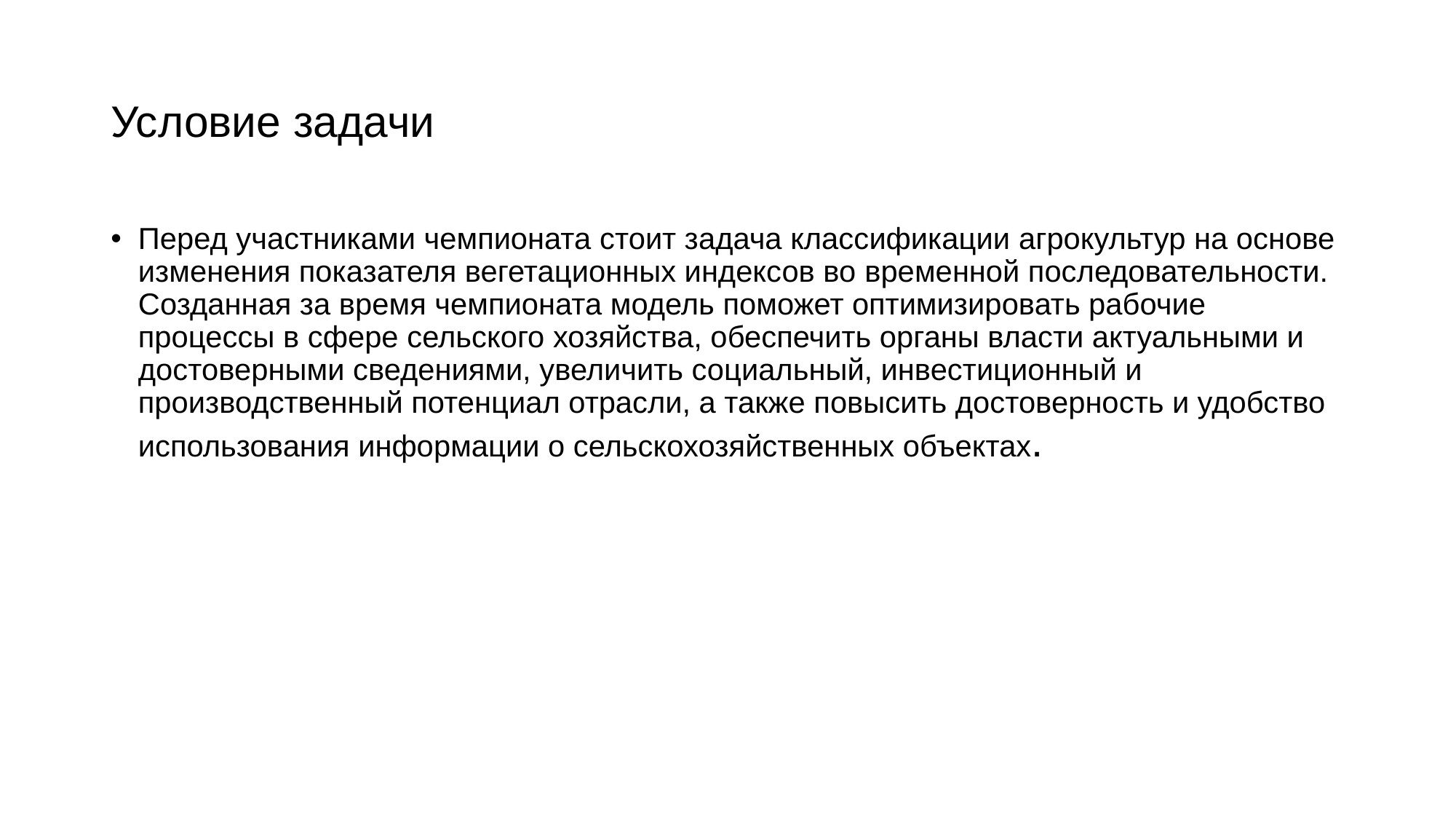

# Условие задачи
Перед участниками чемпионата стоит задача классификации агрокультур на основе изменения показателя вегетационных индексов во временной последовательности. Созданная за время чемпионата модель поможет оптимизировать рабочие процессы в сфере сельского хозяйства, обеспечить органы власти актуальными и достоверными сведениями, увеличить социальный, инвестиционный и производственный потенциал отрасли, а также повысить достоверность и удобство использования информации о сельскохозяйственных объектах.